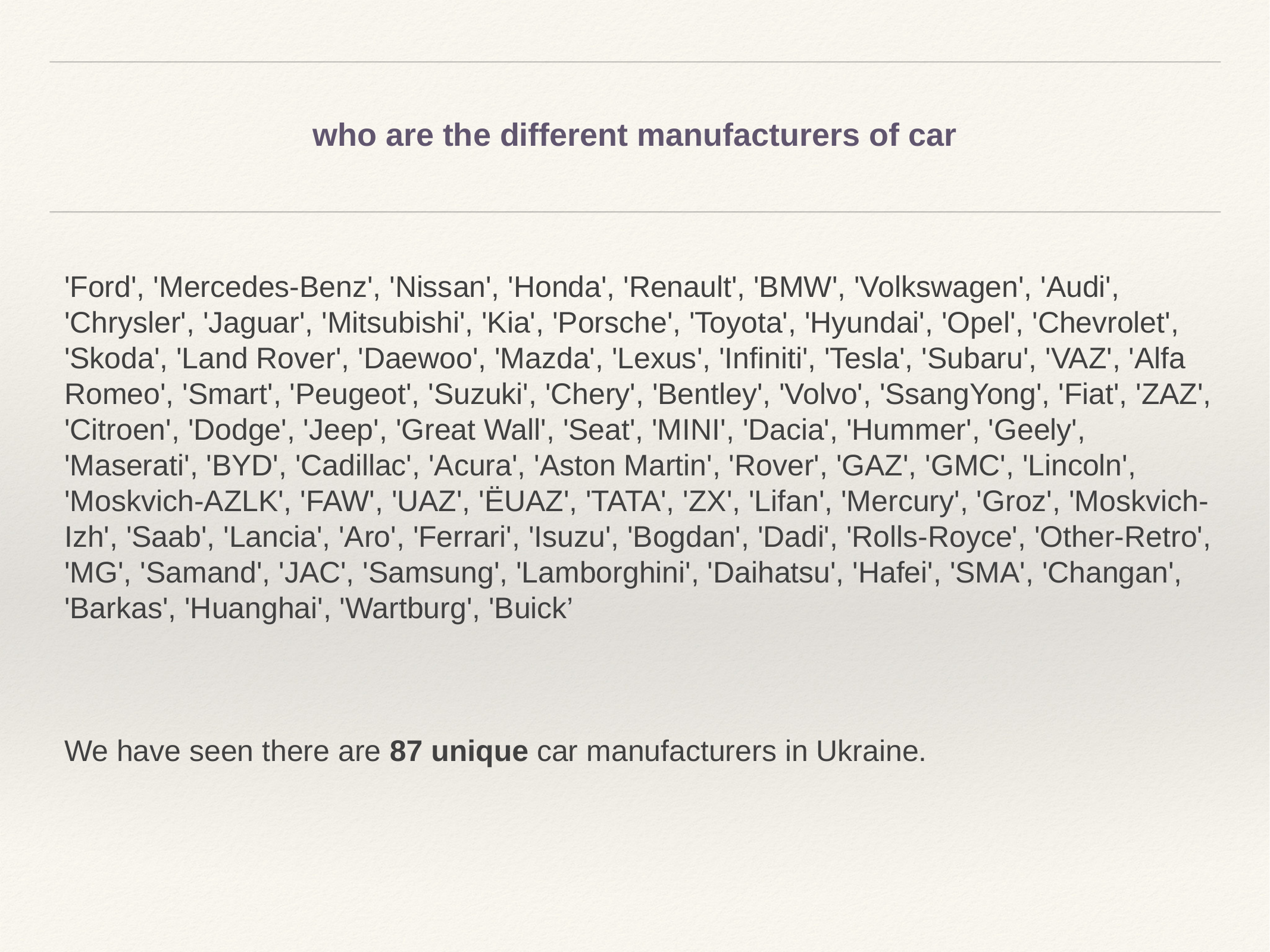

# who are the different manufacturers of car
'Ford', 'Mercedes-Benz', 'Nissan', 'Honda', 'Renault', 'BMW', 'Volkswagen', 'Audi', 'Chrysler', 'Jaguar', 'Mitsubishi', 'Kia', 'Porsche', 'Toyota', 'Hyundai', 'Opel', 'Chevrolet', 'Skoda', 'Land Rover', 'Daewoo', 'Mazda', 'Lexus', 'Infiniti', 'Tesla', 'Subaru', 'VAZ', 'Alfa Romeo', 'Smart', 'Peugeot', 'Suzuki', 'Chery', 'Bentley', 'Volvo', 'SsangYong', 'Fiat', 'ZAZ', 'Citroen', 'Dodge', 'Jeep', 'Great Wall', 'Seat', 'MINI', 'Dacia', 'Hummer', 'Geely', 'Maserati', 'BYD', 'Cadillac', 'Acura', 'Aston Martin', 'Rover', 'GAZ', 'GMC', 'Lincoln', 'Moskvich-AZLK', 'FAW', 'UAZ', 'ËUAZ', 'TATA', 'ZX', 'Lifan', 'Mercury', 'Groz', 'Moskvich-Izh', 'Saab', 'Lancia', 'Aro', 'Ferrari', 'Isuzu', 'Bogdan', 'Dadi', 'Rolls-Royce', 'Other-Retro', 'MG', 'Samand', 'JAC', 'Samsung', 'Lamborghini', 'Daihatsu', 'Hafei', 'SMA', 'Changan', 'Barkas', 'Huanghai', 'Wartburg', 'Buick’

We have seen there are 87 unique car manufacturers in Ukraine.